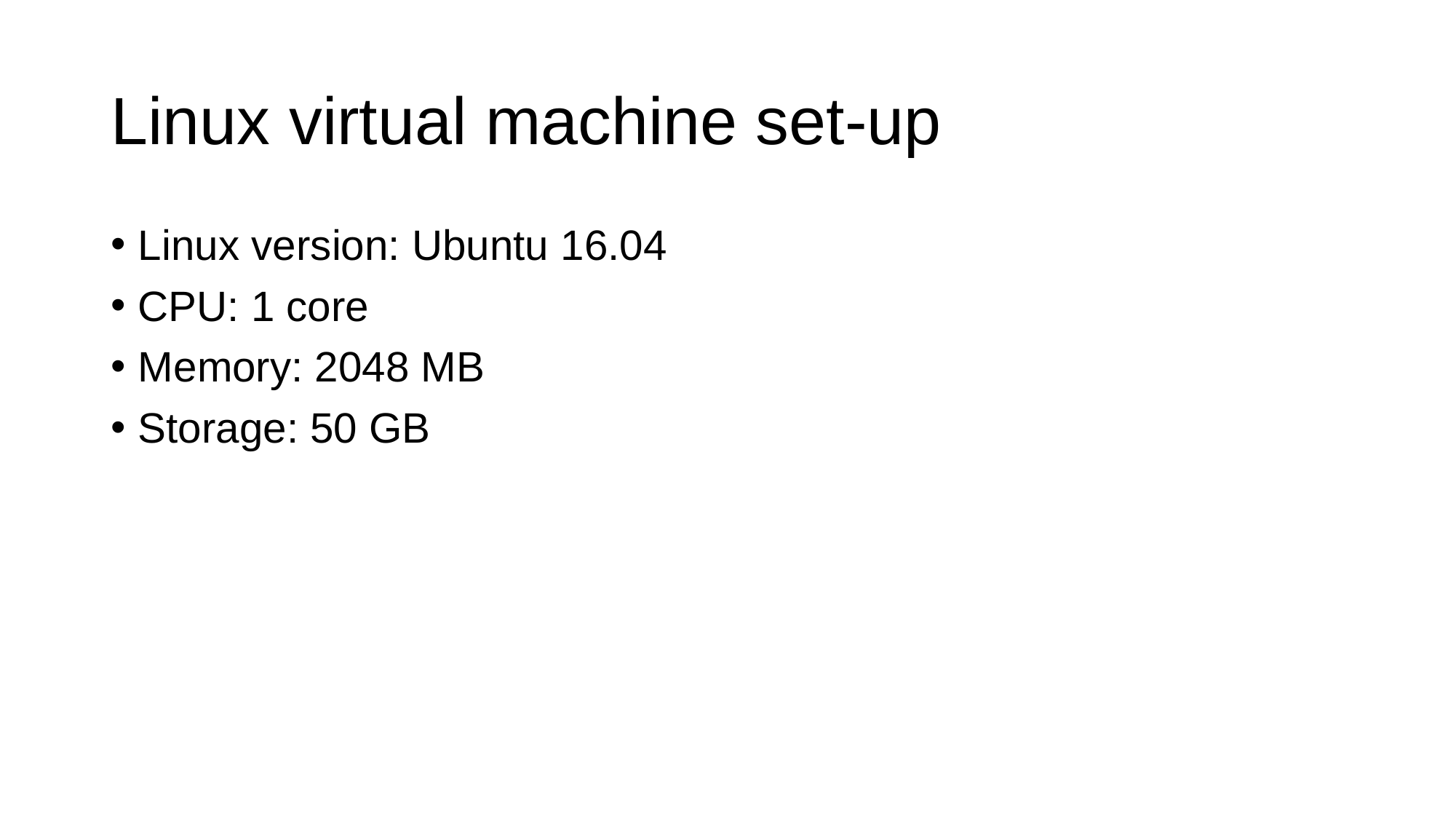

# Linux virtual machine set-up
Linux version: Ubuntu 16.04
CPU: 1 core
Memory: 2048 MB
Storage: 50 GB